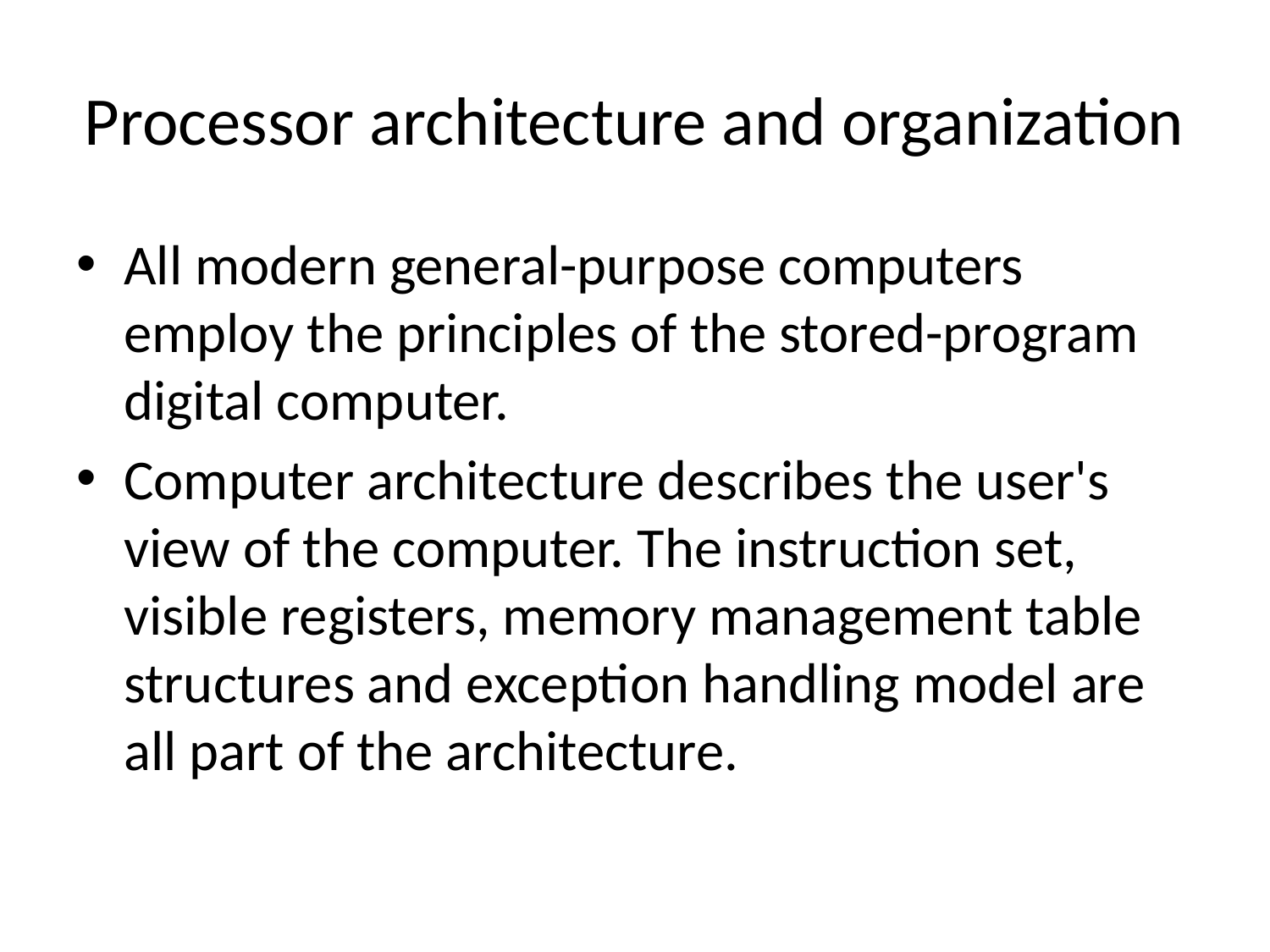

# Processor architecture and organization
All modern general-purpose computers employ the principles of the stored-program digital computer.
Computer architecture describes the user's view of the computer. The instruction set, visible registers, memory management table structures and exception handling model are all part of the architecture.